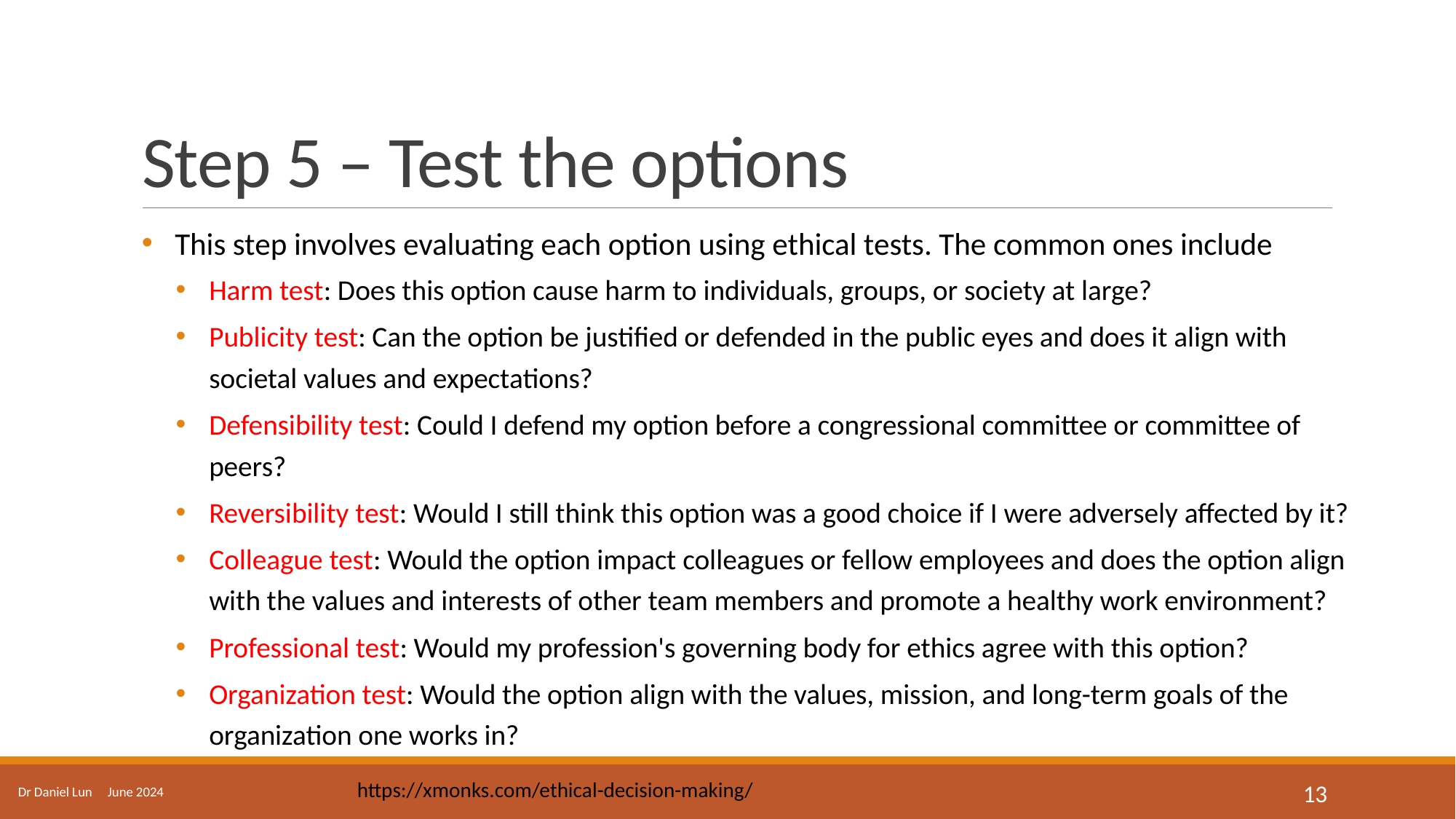

# Step 5 – Test the options
This step involves evaluating each option using ethical tests. The common ones include
Harm test: Does this option cause harm to individuals, groups, or society at large?
Publicity test: Can the option be justified or defended in the public eyes and does it align with societal values and expectations?
Defensibility test: Could I defend my option before a congressional committee or committee of peers?
Reversibility test: Would I still think this option was a good choice if I were adversely affected by it?
Colleague test: Would the option impact colleagues or fellow employees and does the option align with the values and interests of other team members and promote a healthy work environment?
Professional test: Would my profession's governing body for ethics agree with this option?
Organization test: Would the option align with the values, mission, and long-term goals of the organization one works in?
Dr Daniel Lun     June 2024
https://xmonks.com/ethical-decision-making/
13